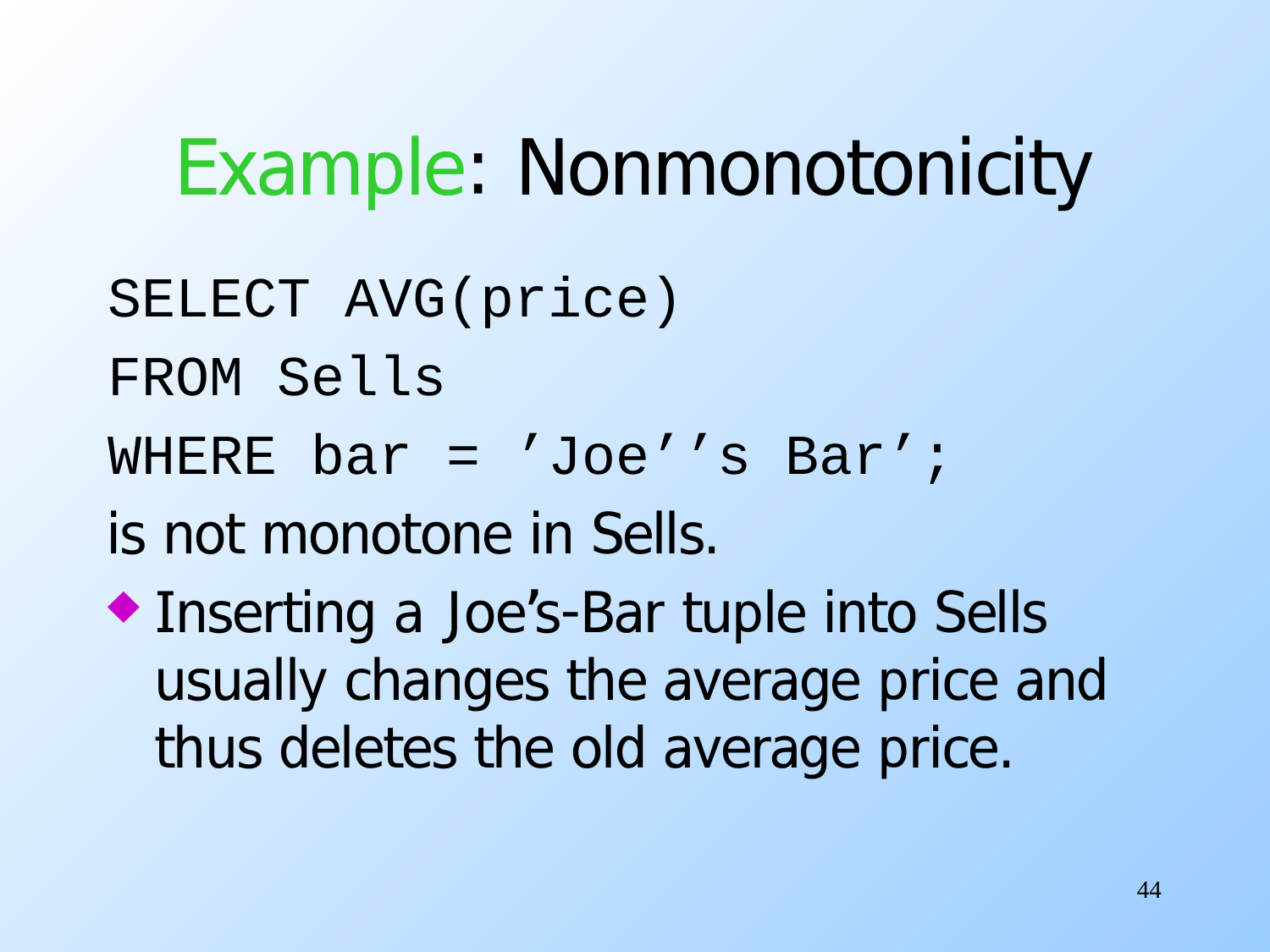

# Example: Nonmonotonicity
SELECT AVG(price)
FROM Sells
WHERE bar = ’Joe’’s Bar’;
is not monotone in Sells.
Inserting a Joe’s-Bar tuple into Sells usually changes the average price and thus deletes the old average price.
44